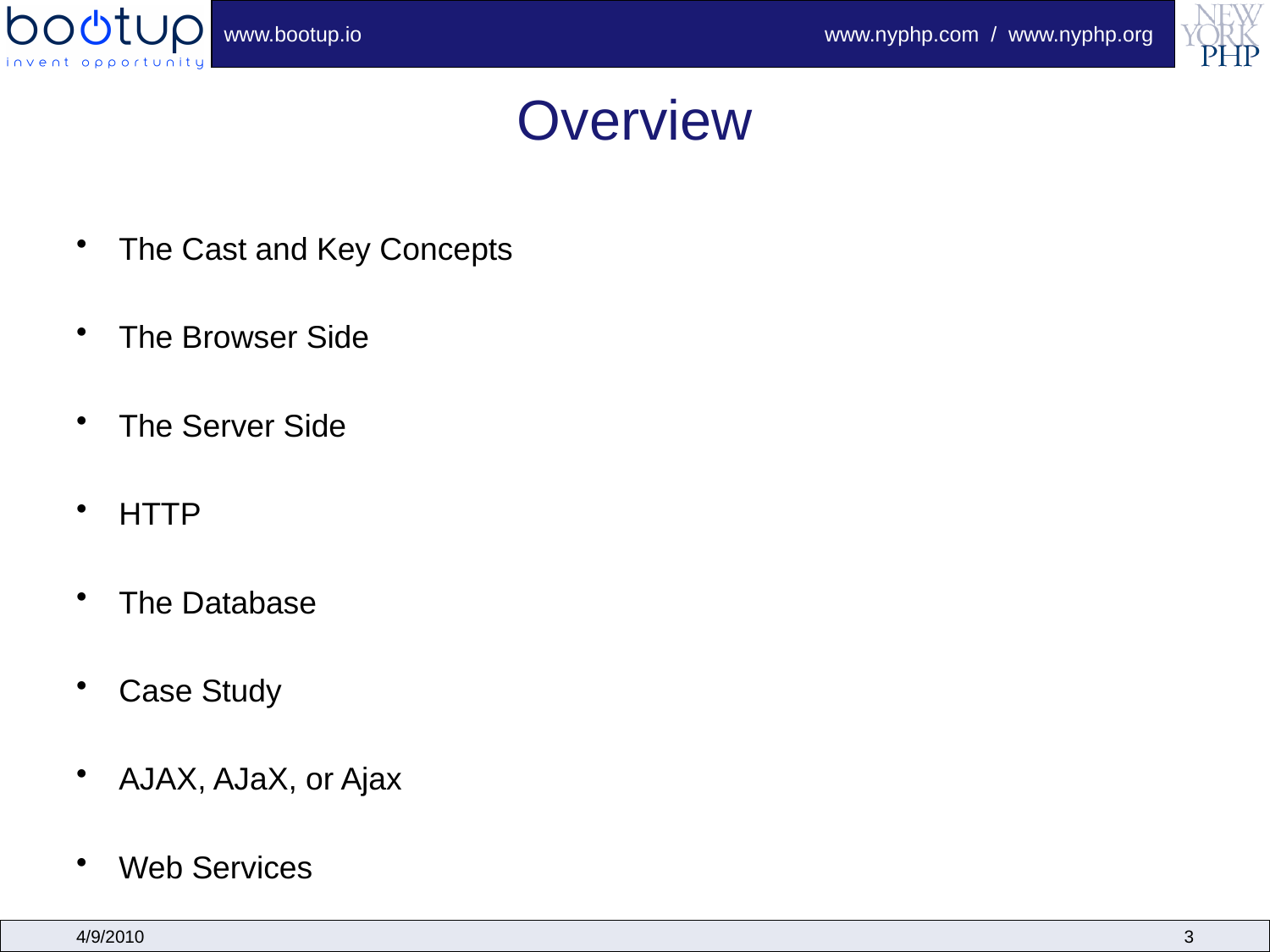

# Overview
The Cast and Key Concepts

The Browser Side

The Server Side

HTTP

The Database

Case Study

AJAX, AJaX, or Ajax

Web Services
4/9/2010
3